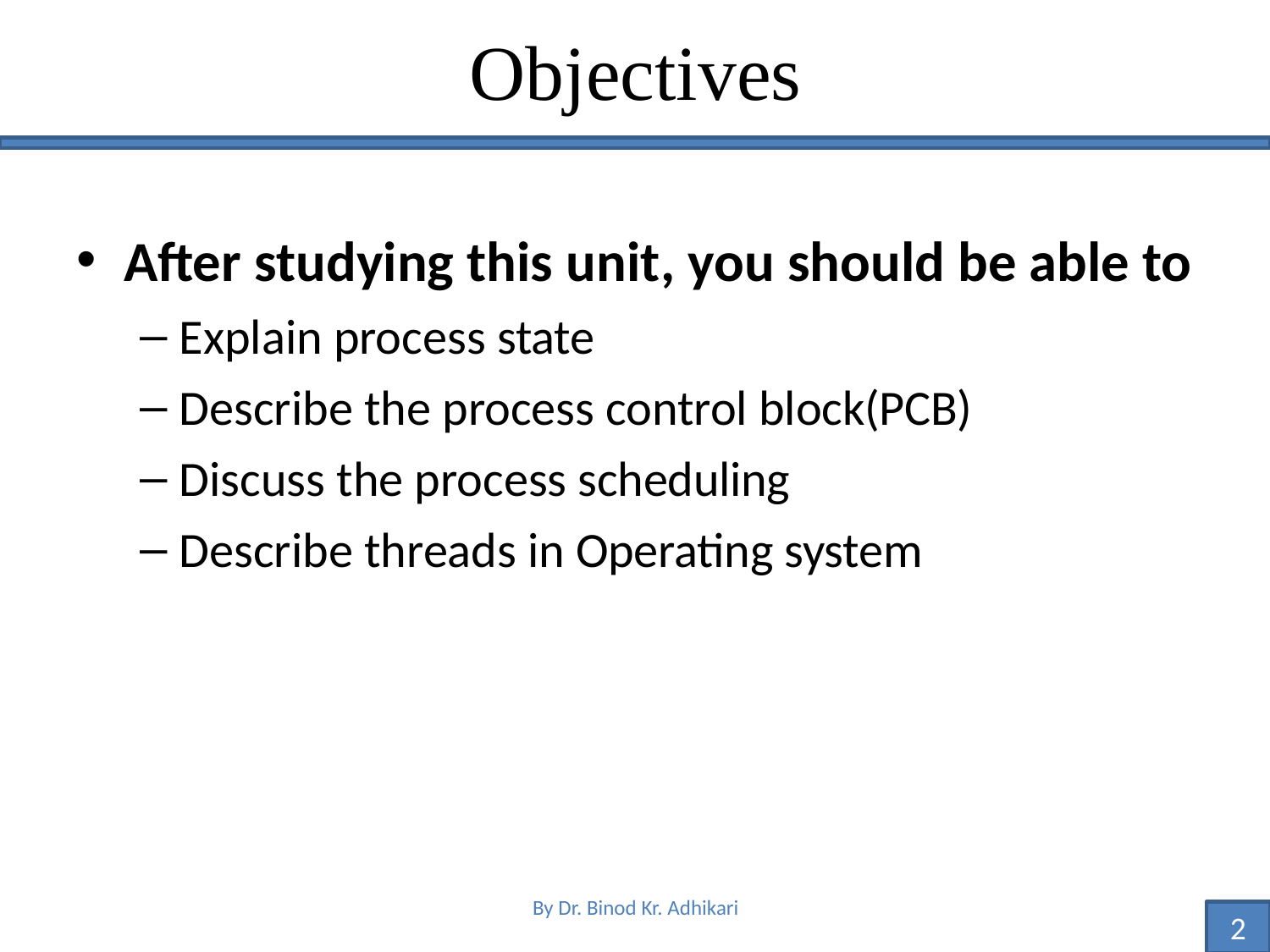

# Objectives
After studying this unit, you should be able to
Explain process state
Describe the process control block(PCB)
Discuss the process scheduling
Describe threads in Operating system
By Dr. Binod Kr. Adhikari